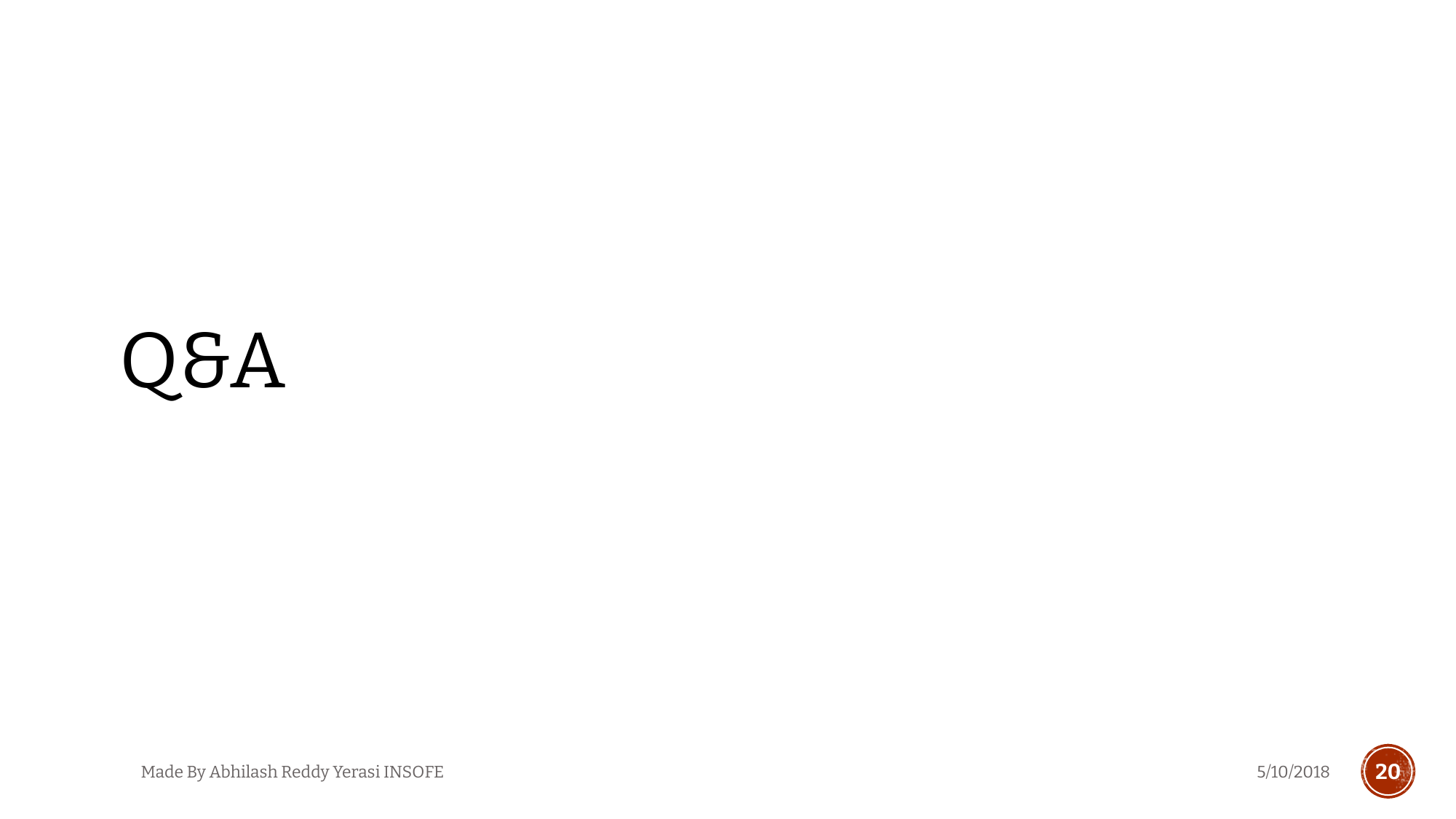

# Q&A
Made By Abhilash Reddy Yerasi INSOFE
5/10/2018
20